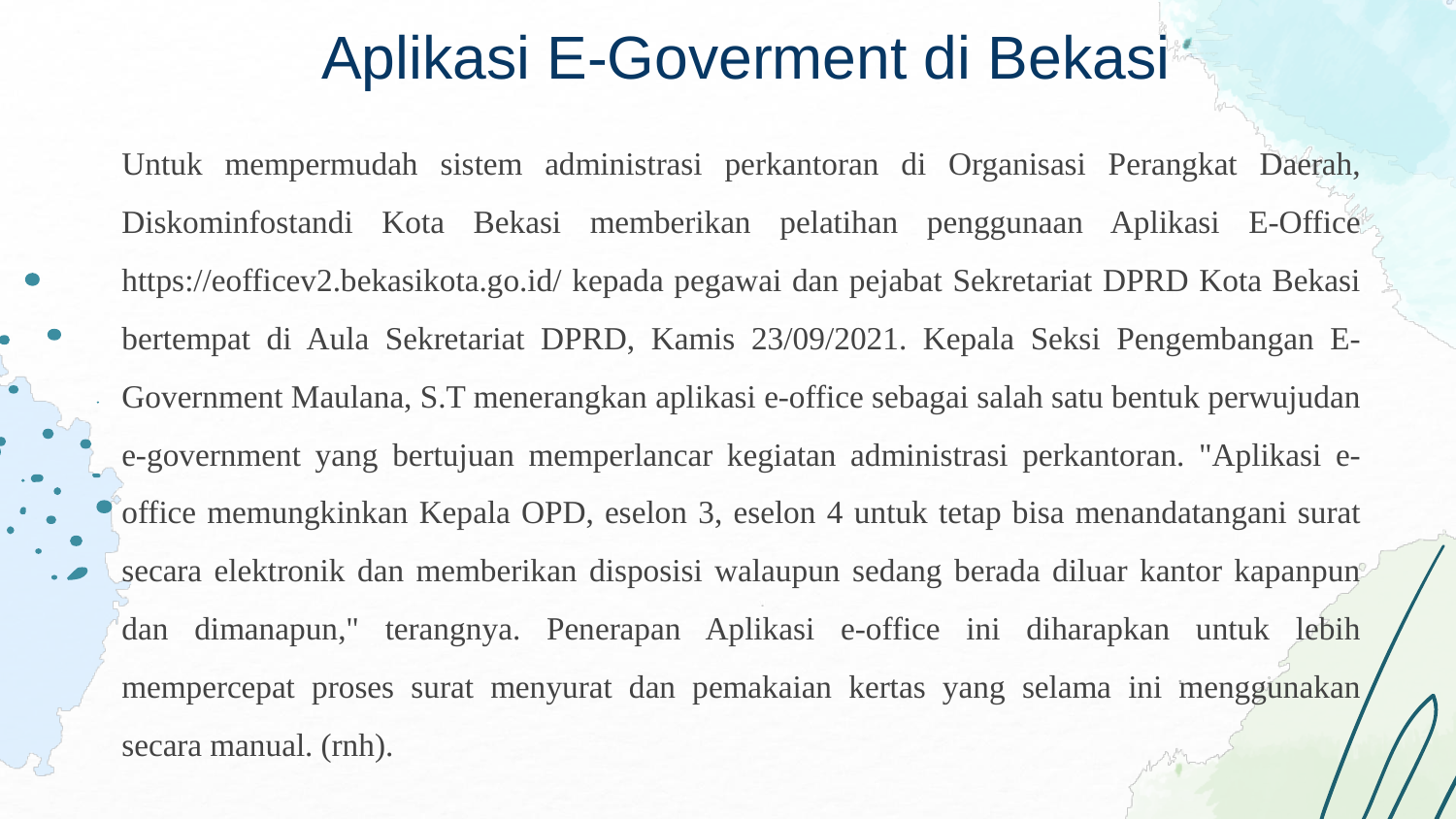

# Aplikasi E-Goverment di Bekasi
Untuk mempermudah sistem administrasi perkantoran di Organisasi Perangkat Daerah, Diskominfostandi Kota Bekasi memberikan pelatihan penggunaan Aplikasi E-Office https://eofficev2.bekasikota.go.id/ kepada pegawai dan pejabat Sekretariat DPRD Kota Bekasi bertempat di Aula Sekretariat DPRD, Kamis 23/09/2021. Kepala Seksi Pengembangan E-Government Maulana, S.T menerangkan aplikasi e-office sebagai salah satu bentuk perwujudan e-government yang bertujuan memperlancar kegiatan administrasi perkantoran. "Aplikasi e-office memungkinkan Kepala OPD, eselon 3, eselon 4 untuk tetap bisa menandatangani surat secara elektronik dan memberikan disposisi walaupun sedang berada diluar kantor kapanpun dan dimanapun," terangnya. Penerapan Aplikasi e-office ini diharapkan untuk lebih mempercepat proses surat menyurat dan pemakaian kertas yang selama ini menggunakan secara manual. (rnh).